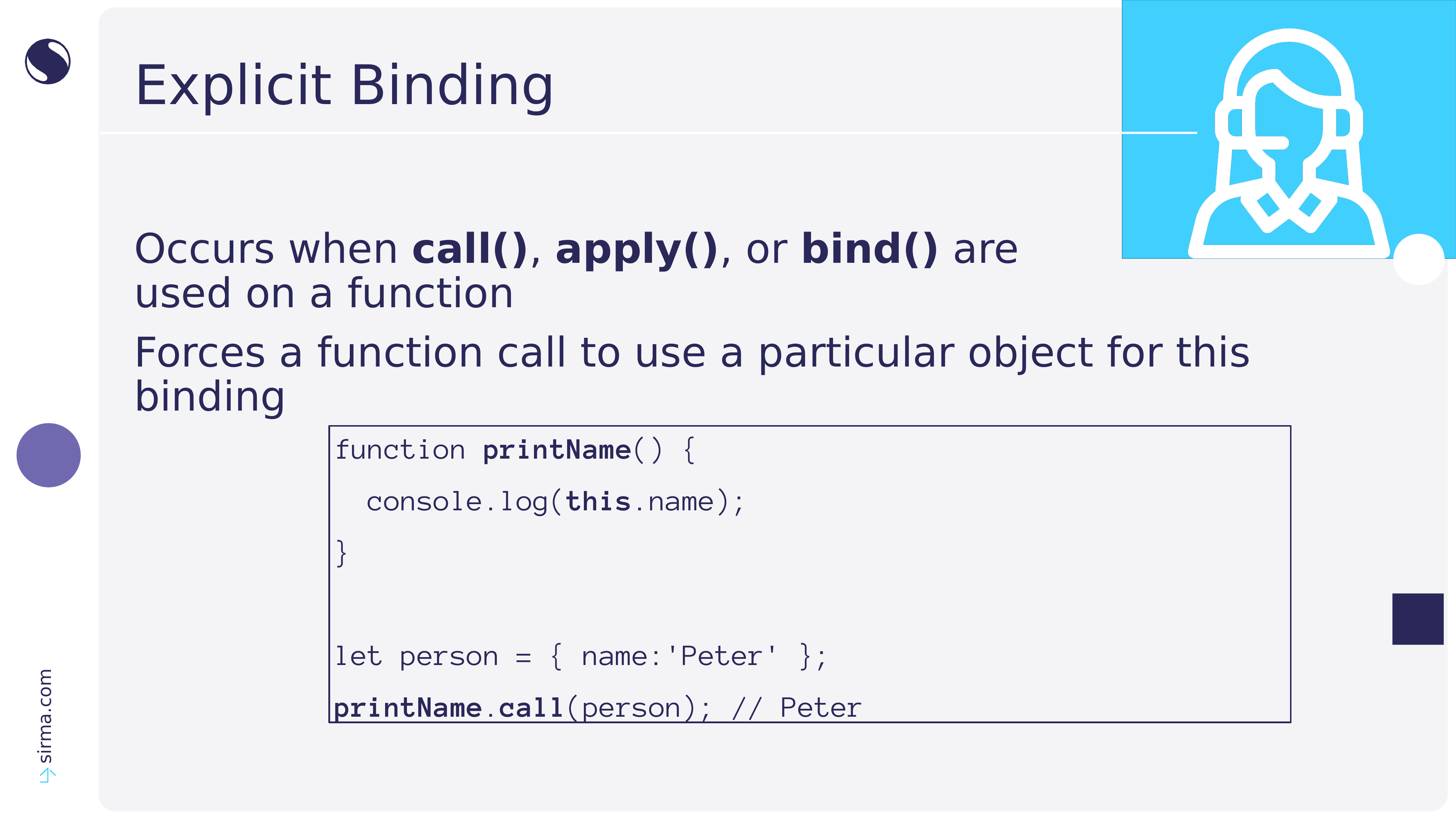

# Explicit Binding
Occurs when call(), apply(), or bind() are
used on a function
Forces a function call to use a particular object for this binding
function printName() {
  console.log(this.name);
}

let person = { name:'Peter' };
printName.call(person); // Peter